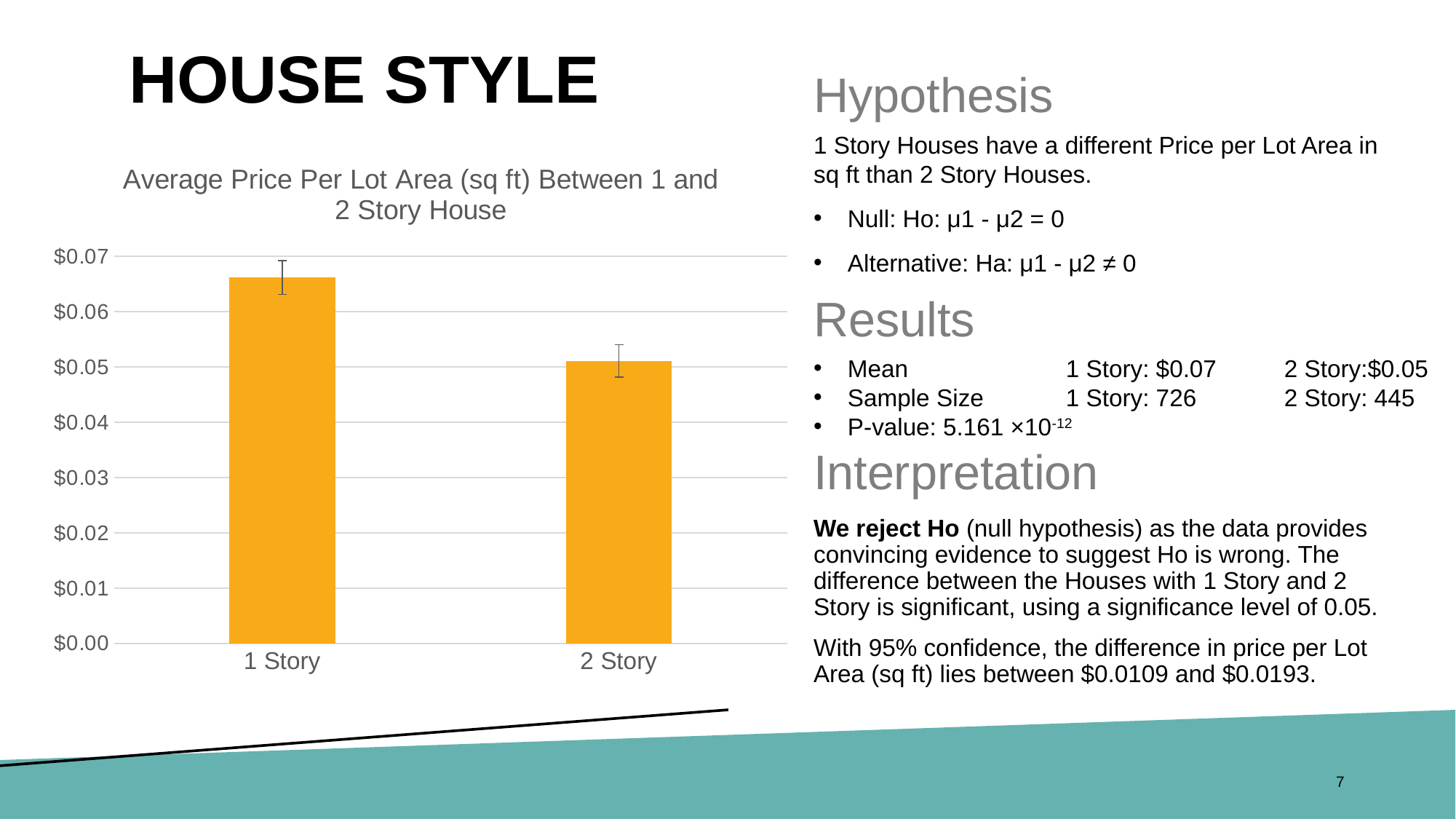

HOUSE STYLE
Hypothesis
1 Story Houses have a different Price per Lot Area in sq ft than 2 Story Houses.
Null: Ho: μ1 - μ2 = 0
Alternative: Ha: μ1 - μ2 ≠ 0

### Chart: Average Price Per Lot Area (sq ft) Between 1 and 2 Story House

| Category | Mean |
|---|---|
| 1 Story | 0.06617971593894438 |
| 2 Story | 0.05107754517023329 |
Results

Mean		1 Story: $0.07	2 Story:$0.05
Sample Size	1 Story: 726	2 Story: 445
P-value: 5.161 ×10-12

Interpretation
We reject Ho (null hypothesis) as the data provides convincing evidence to suggest Ho is wrong. The difference between the Houses with 1 Story and 2 Story is significant, using a significance level of 0.05.
With 95% confidence, the difference in price per Lot Area (sq ft) lies between $0.0109 and $0.0193.
7